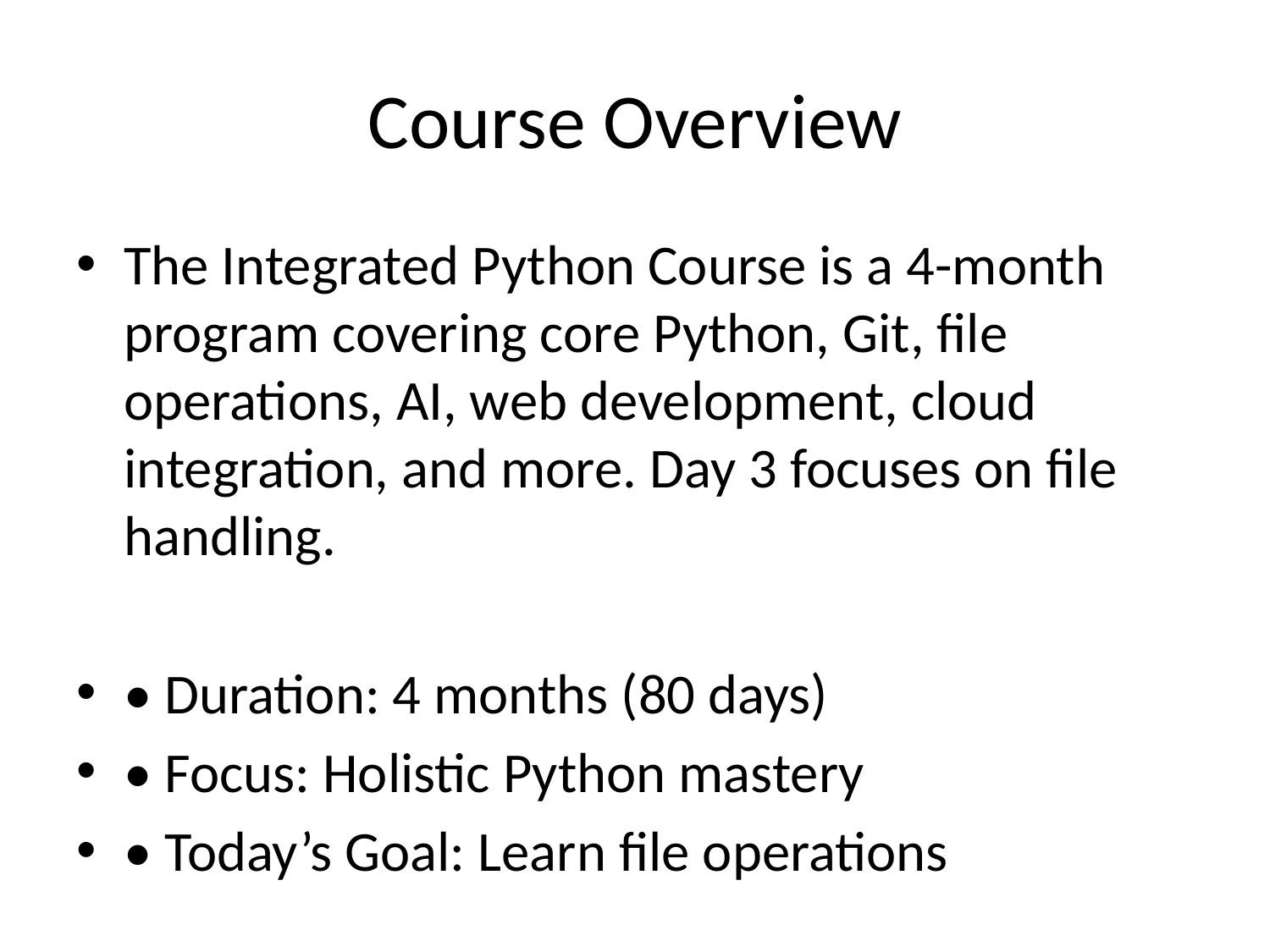

# Course Overview
The Integrated Python Course is a 4-month program covering core Python, Git, file operations, AI, web development, cloud integration, and more. Day 3 focuses on file handling.

• Duration: 4 months (80 days)
• Focus: Holistic Python mastery
• Today’s Goal: Learn file operations